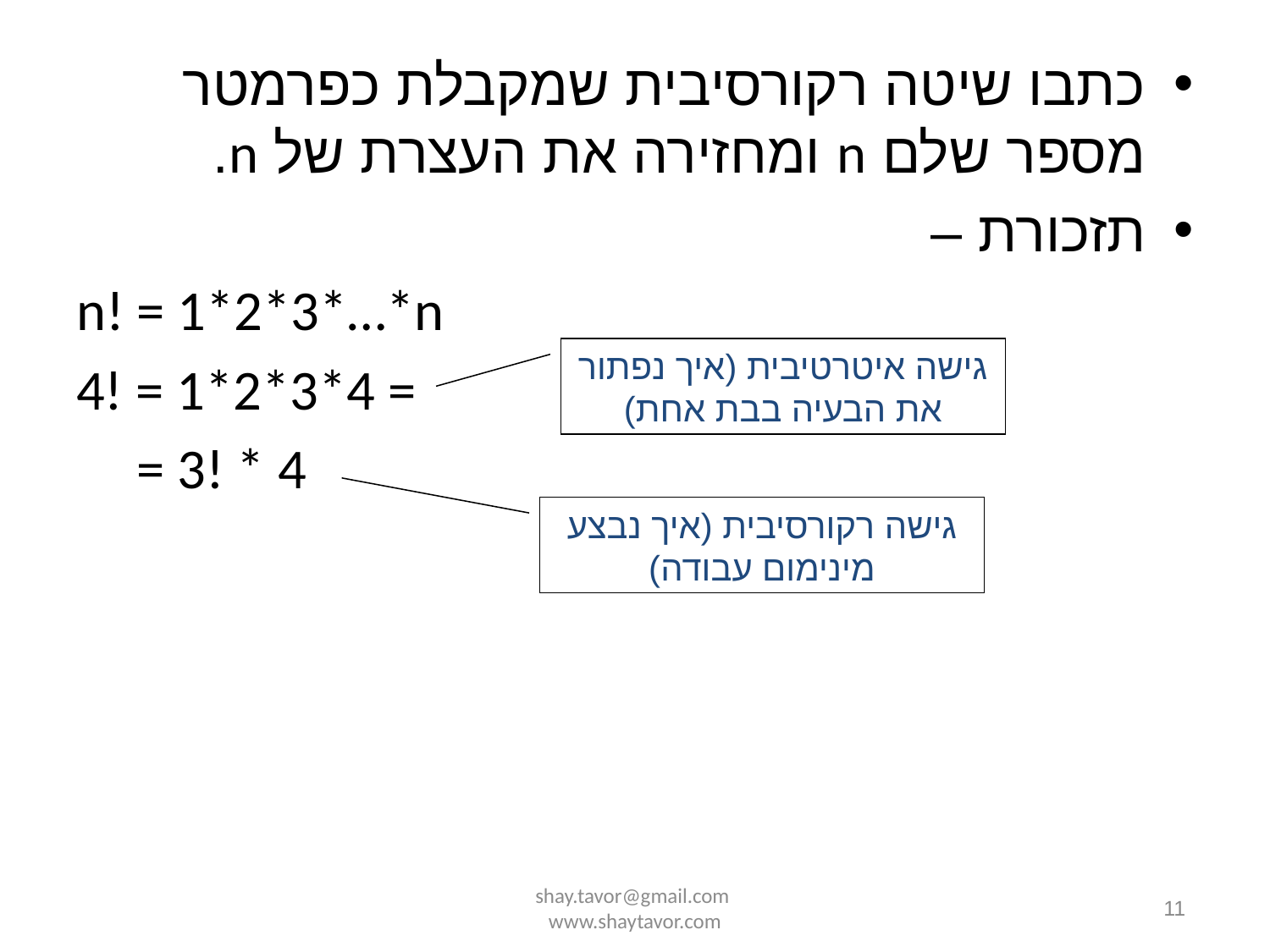

כתבו שיטה רקורסיבית שמקבלת כפרמטר מספר שלם n ומחזירה את העצרת של n.
תזכורת –
n! = 1*2*3*…*n
4! = 1*2*3*4 =
	 = 3! * 4
גישה איטרטיבית (איך נפתור את הבעיה בבת אחת)
גישה רקורסיבית (איך נבצע מינימום עבודה)
shay.tavor@gmail.com  www.shaytavor.com
11